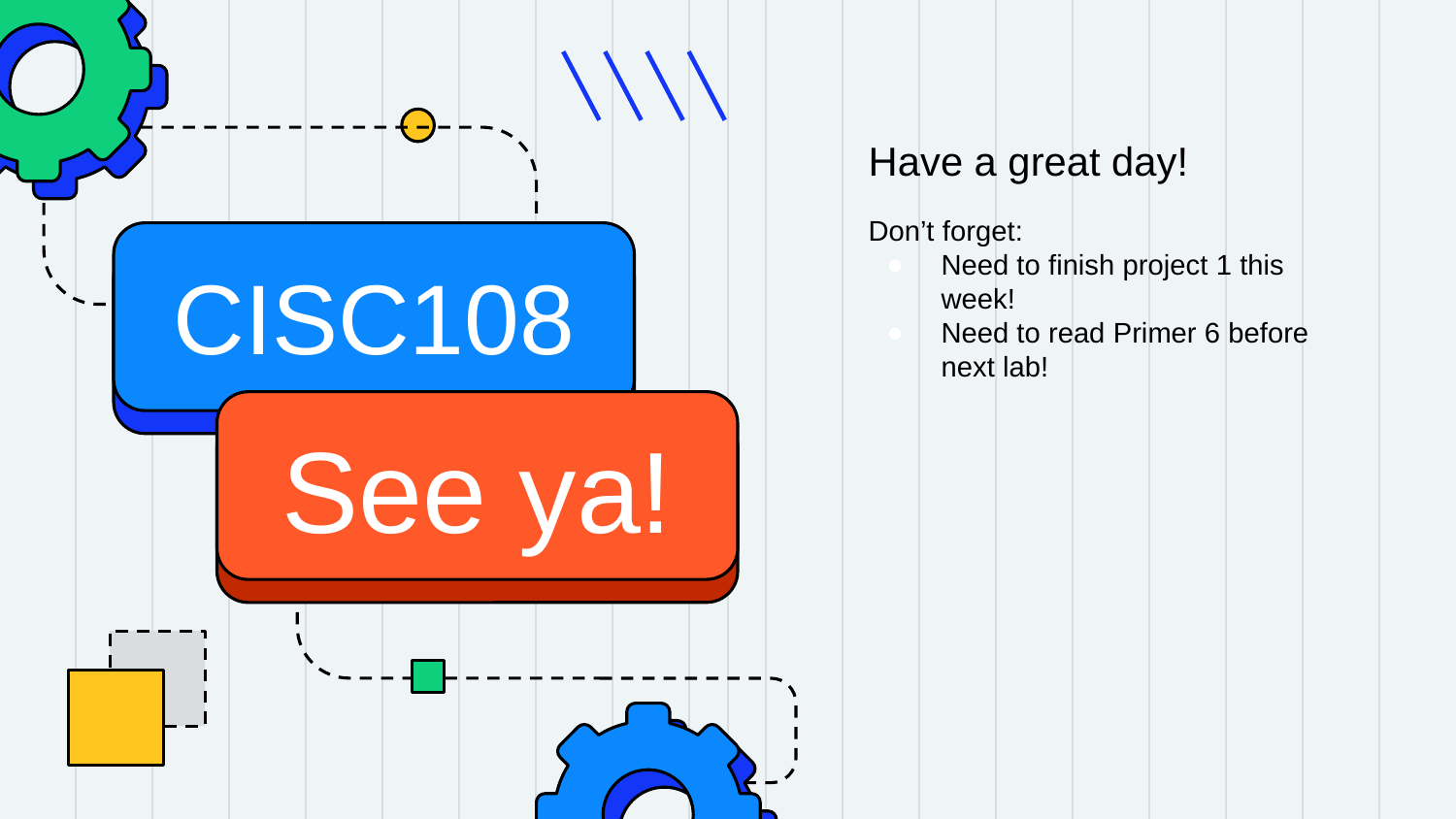

Have a great day!
Don’t forget:
Need to finish project 1 this week!
Need to read Primer 6 before next lab!
# CISC108
See ya!